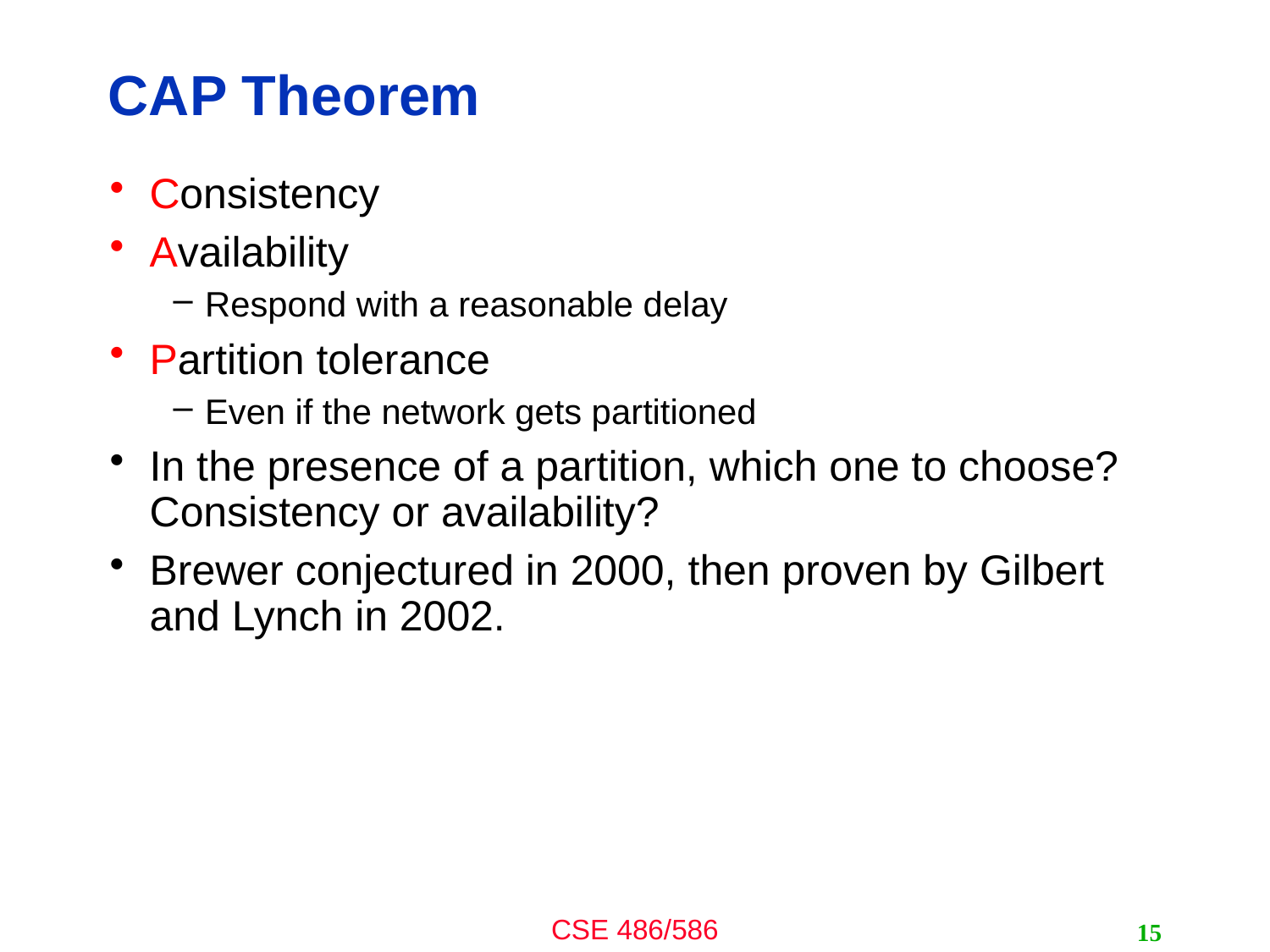

# CAP Theorem
Consistency
Availability
Respond with a reasonable delay
Partition tolerance
Even if the network gets partitioned
In the presence of a partition, which one to choose? Consistency or availability?
Brewer conjectured in 2000, then proven by Gilbert and Lynch in 2002.
15